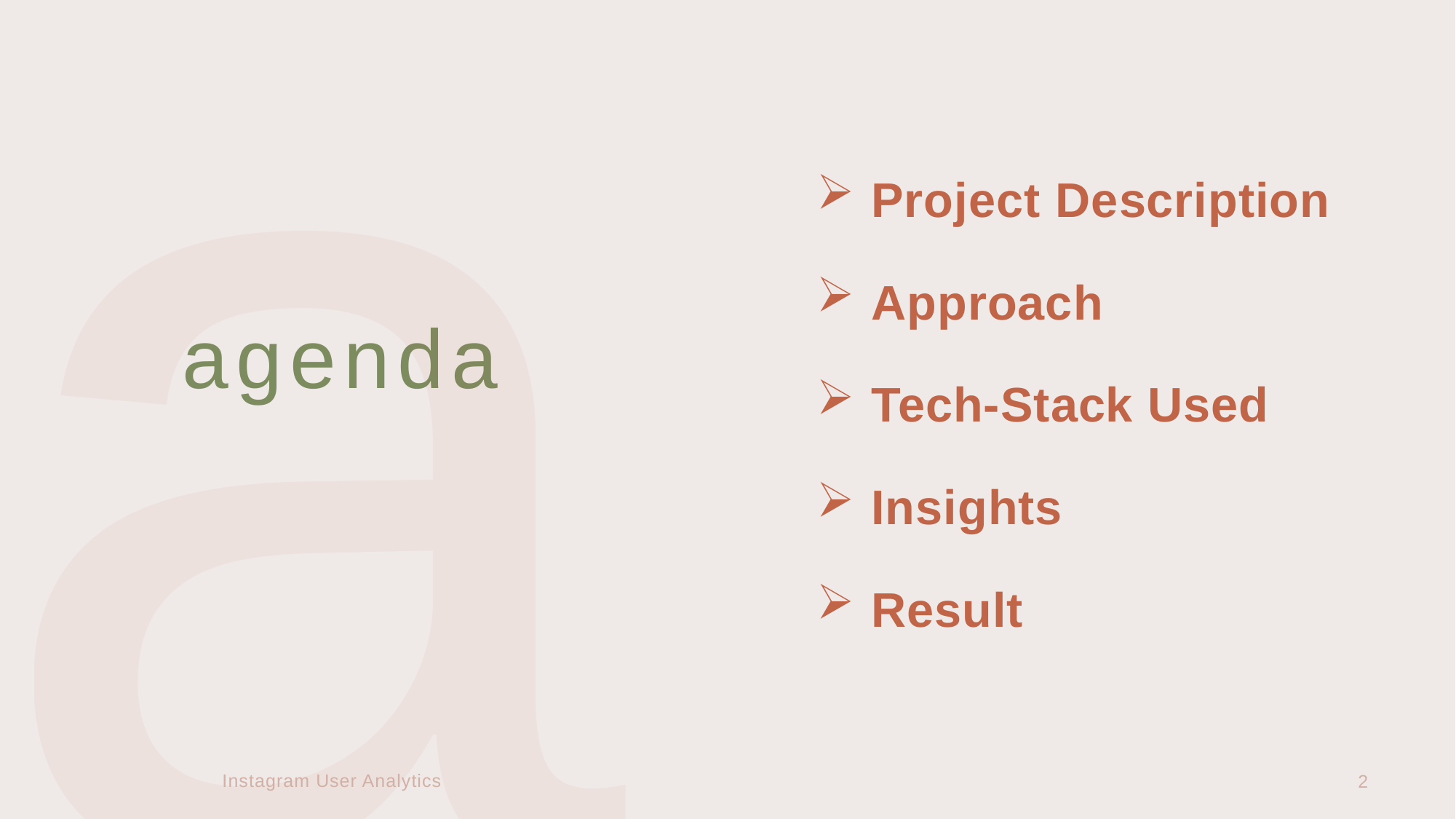

a
Project Description
Approach
Tech-Stack Used
Insights
Result
# agenda

Instagram User Analytics
2